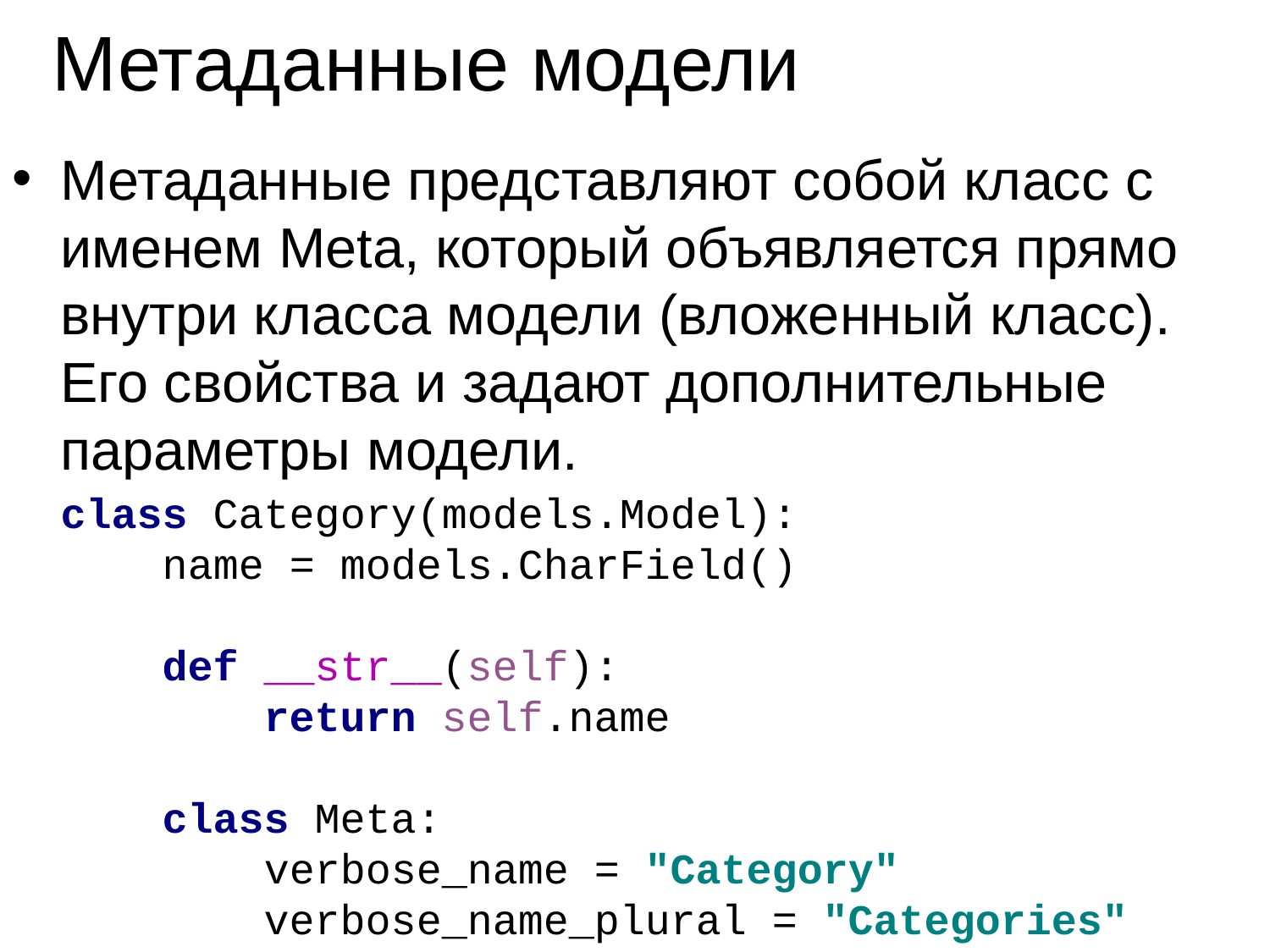

# Метаданные модели
Метаданные представляют собой класс с именем Meta, который объявляется прямо внутри класса модели (вложенный класс). Его свойства и задают дополнительные параметры модели.
class Category(models.Model):
    name = models.CharField()
    def __str__(self):
        return self.name
    class Meta:
        verbose_name = "Category"
        verbose_name_plural = "Categories"